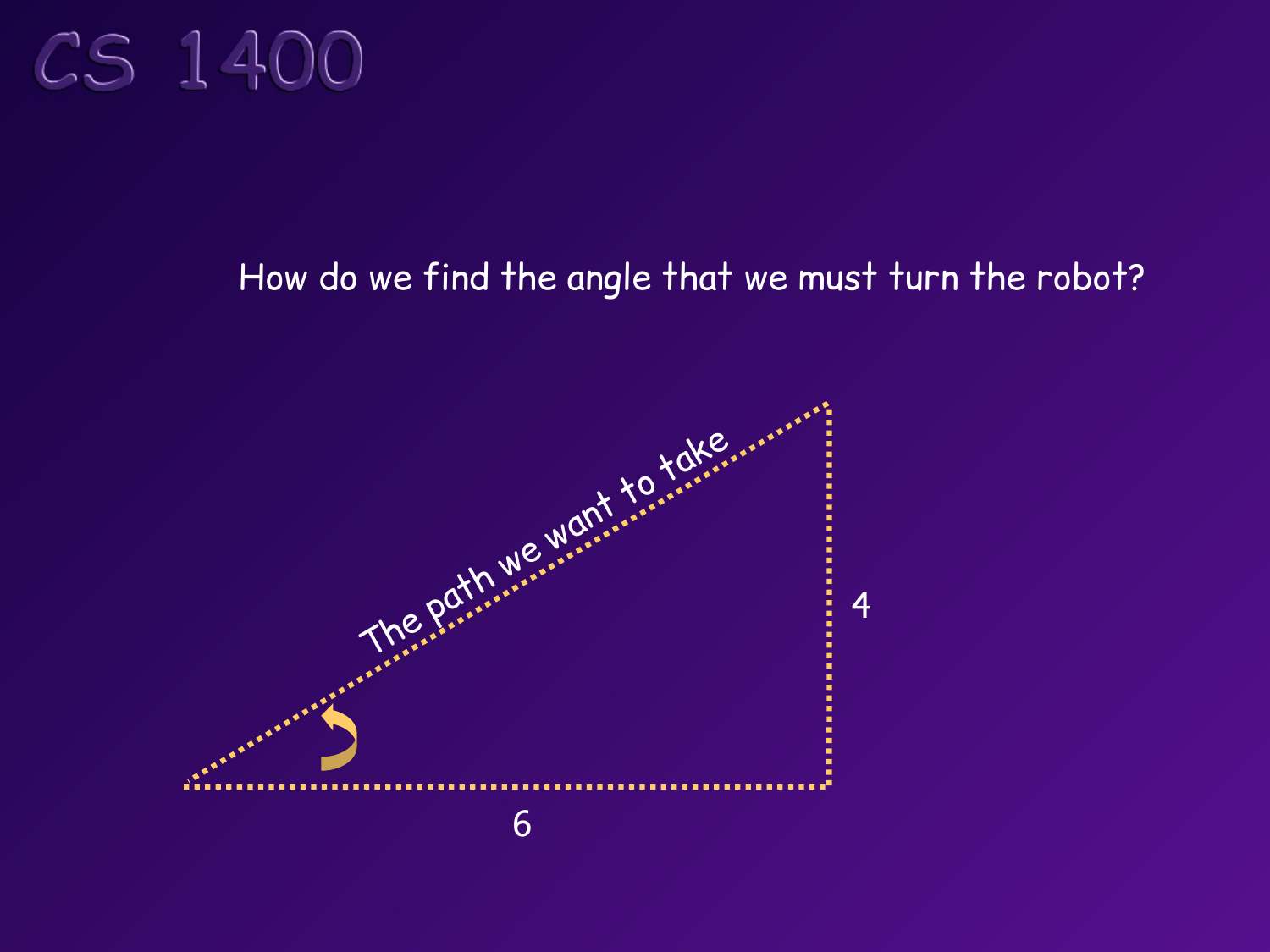

How do we find the angle that we must turn the robot?

The path we want to take
4

6